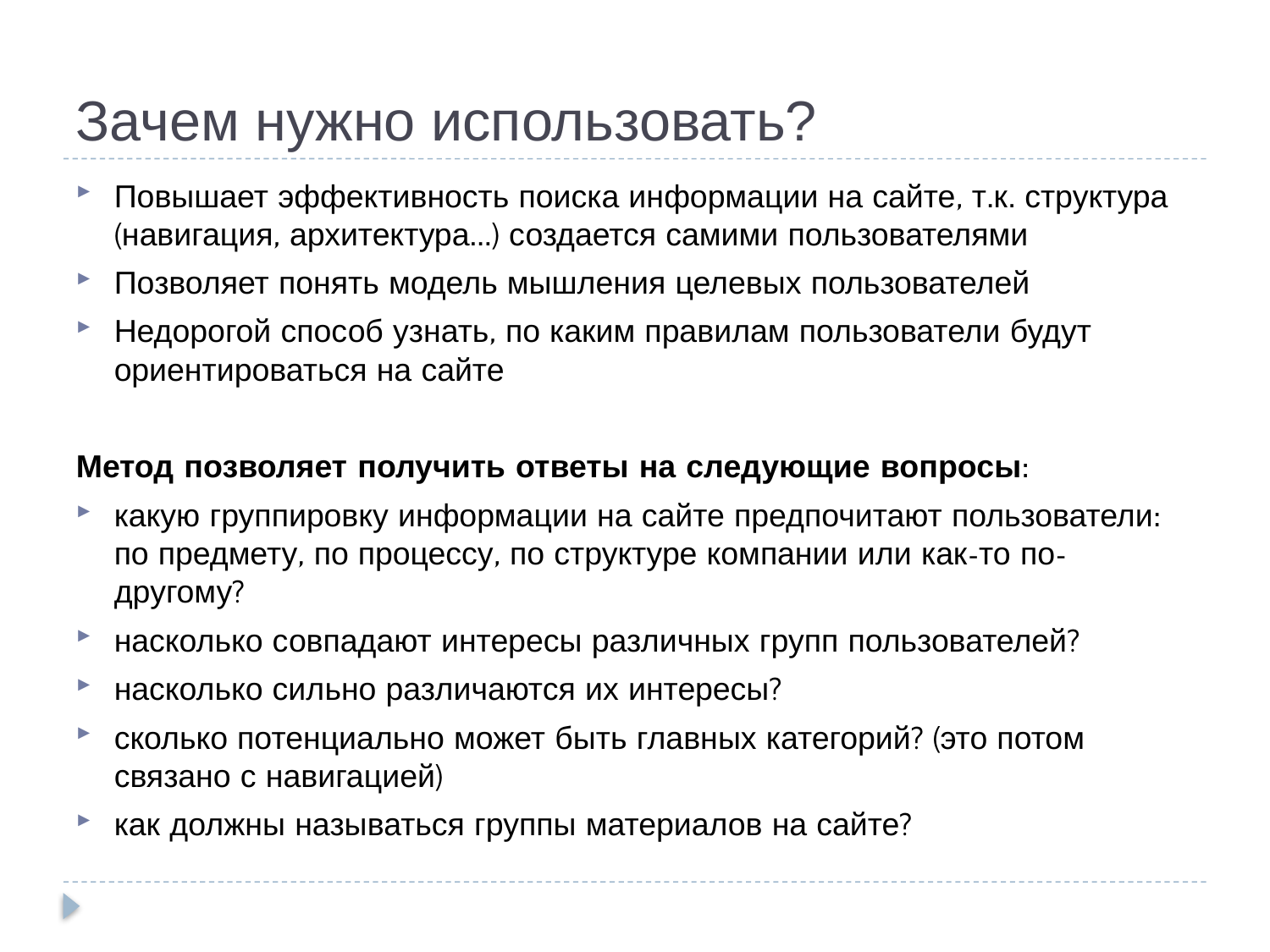

# Зачем нужно использовать?
Повышает эффективность поиска информации на сайте, т.к. структура (навигация, архитектура…) создается самими пользователями
Позволяет понять модель мышления целевых пользователей
Недорогой способ узнать, по каким правилам пользователи будут ориентироваться на сайте

Метод позволяет получить ответы на следующие вопросы:
какую группировку информации на сайте предпочитают пользователи: по предмету, по процессу, по структуре компании или как-то по-другому?
насколько совпадают интересы различных групп пользователей?
насколько сильно различаются их интересы?
сколько потенциально может быть главных категорий? (это потом связано с навигацией)
как должны называться группы материалов на сайте?